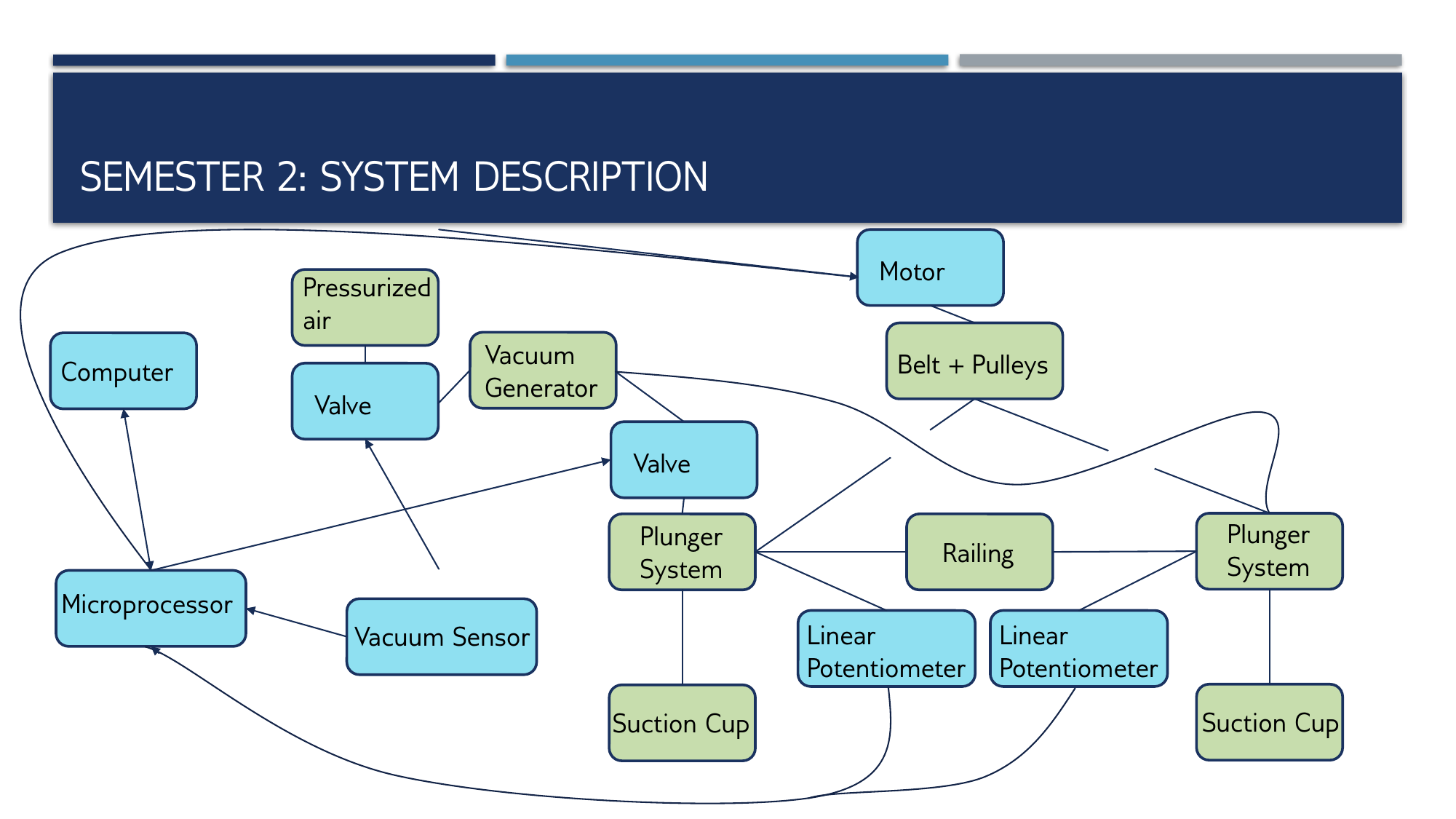

# Semester 2: System description

Motor
Pressurized air

Vacuum Generator

Belt + Pulleys
Computer

Valve

Valve

Plunger System
Plunger System

Railing

Microprocessor

Linear Potentiometer
Linear Potentiometer
Vacuum Sensor

Suction Cup
Suction Cup